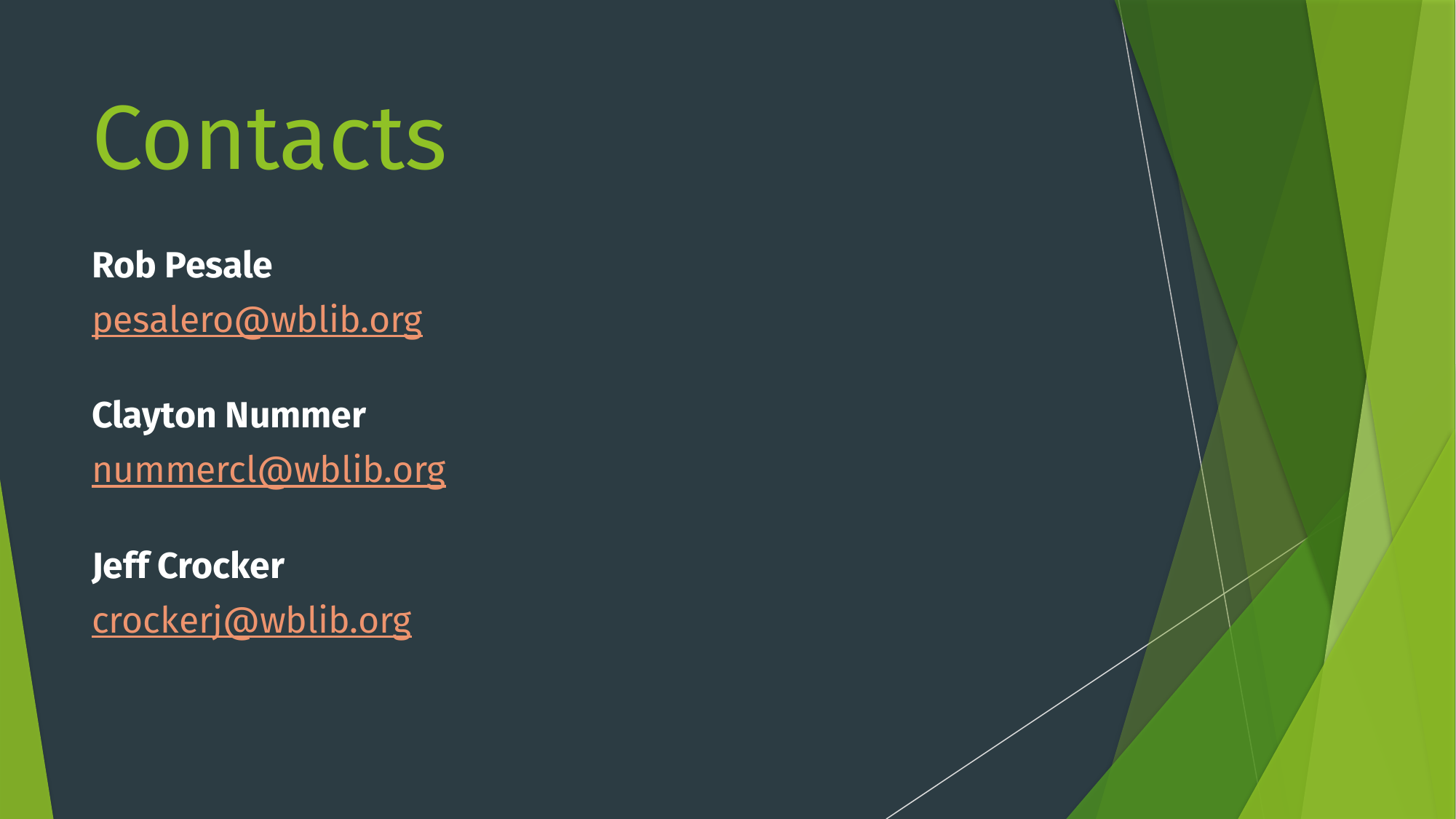

# Contacts
Rob Pesale
pesalero@wblib.org

Clayton Nummer
nummercl@wblib.org

Jeff Crocker
crockerj@wblib.org